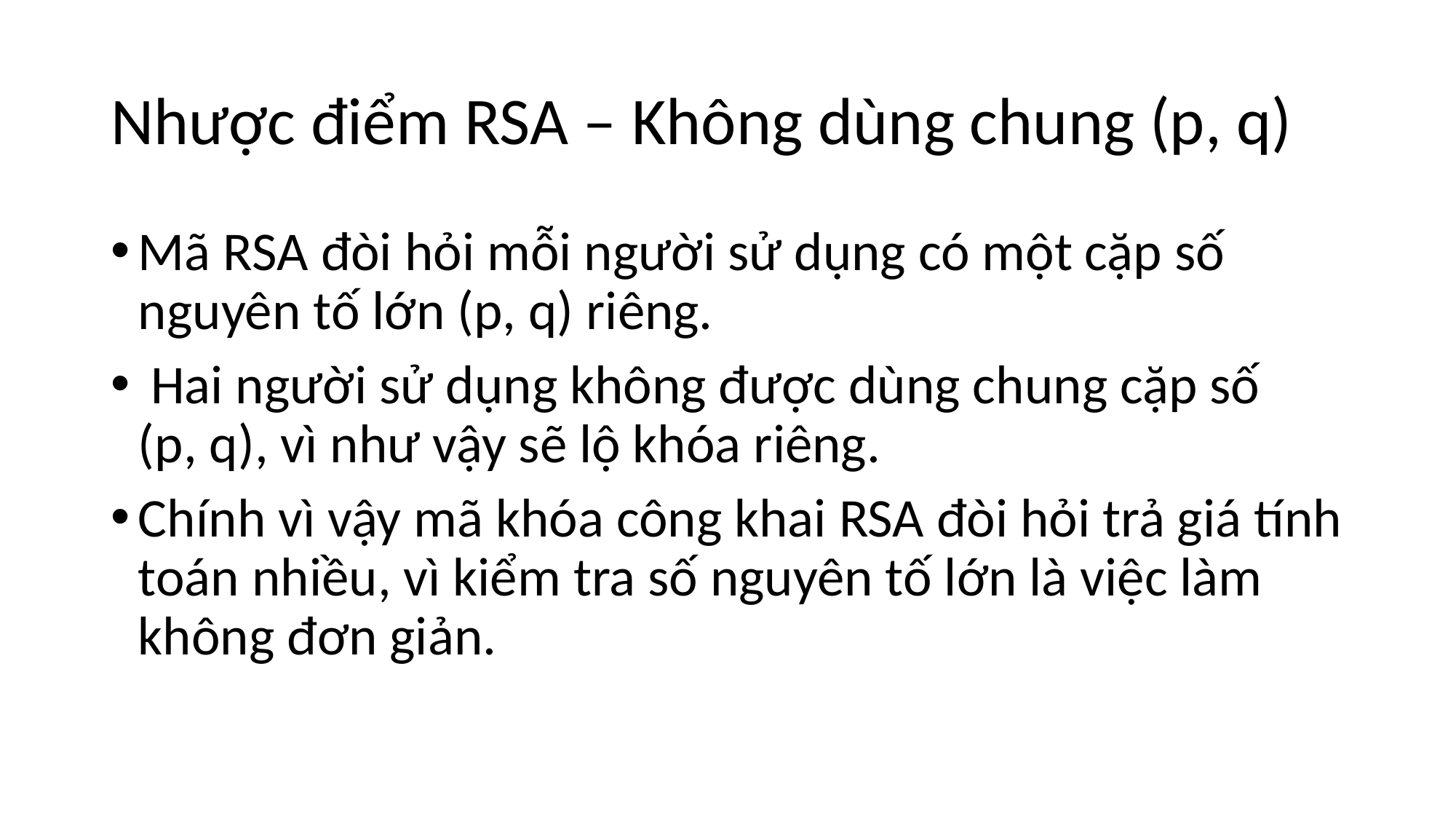

# Nhược điểm RSA – Không dùng chung (p, q)
Mã RSA đòi hỏi mỗi người sử dụng có một cặp số nguyên tố lớn (p, q) riêng.
 Hai người sử dụng không được dùng chung cặp số   (p, q), vì như vậy sẽ lộ khóa riêng.
Chính vì vậy mã khóa công khai RSA đòi hỏi trả giá tính toán nhiều, vì kiểm tra số nguyên tố lớn là việc làm không đơn giản.